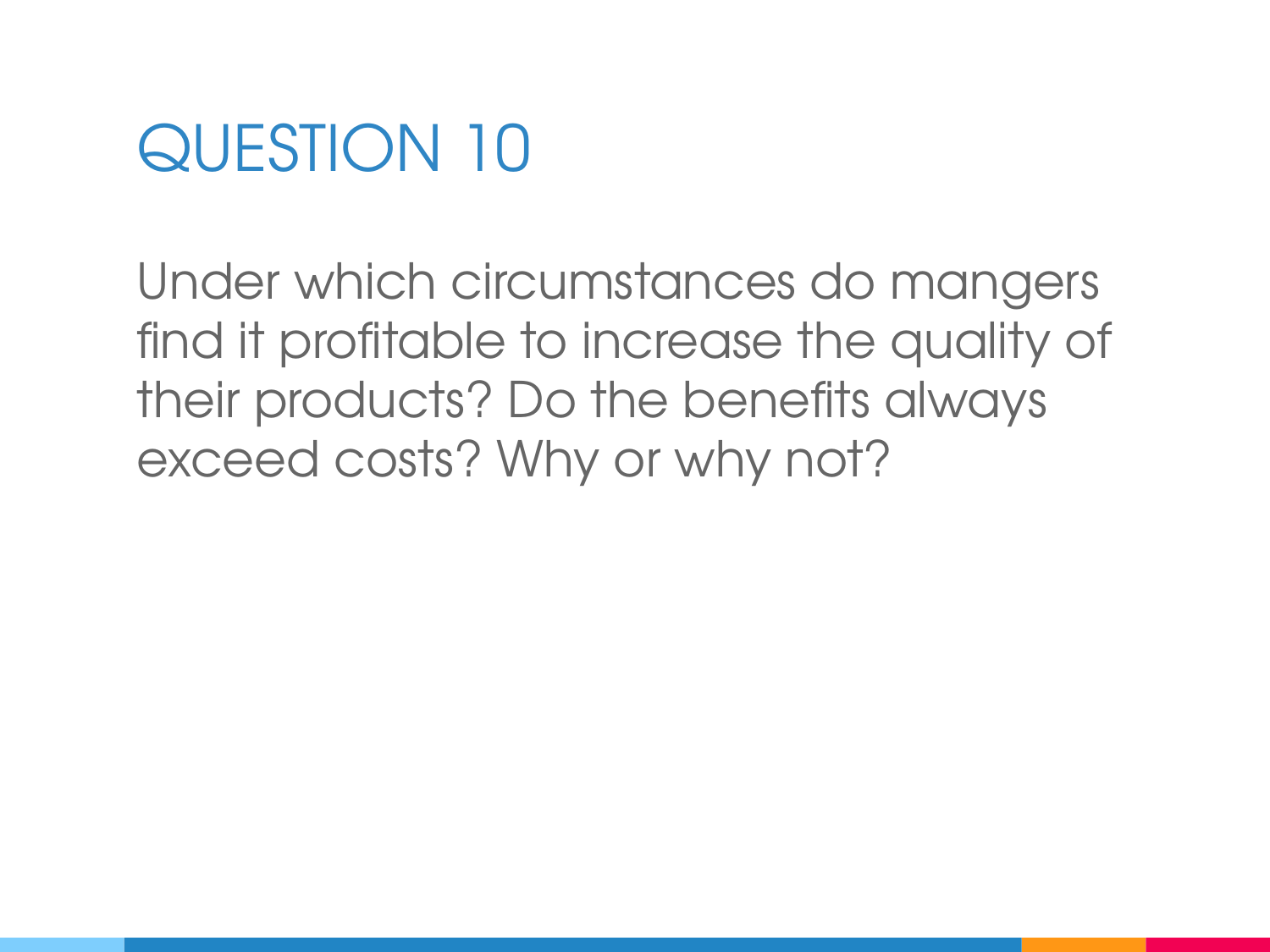

# QUESTION 10
Under which circumstances do mangers find it profitable to increase the quality of their products? Do the benefits always exceed costs? Why or why not?